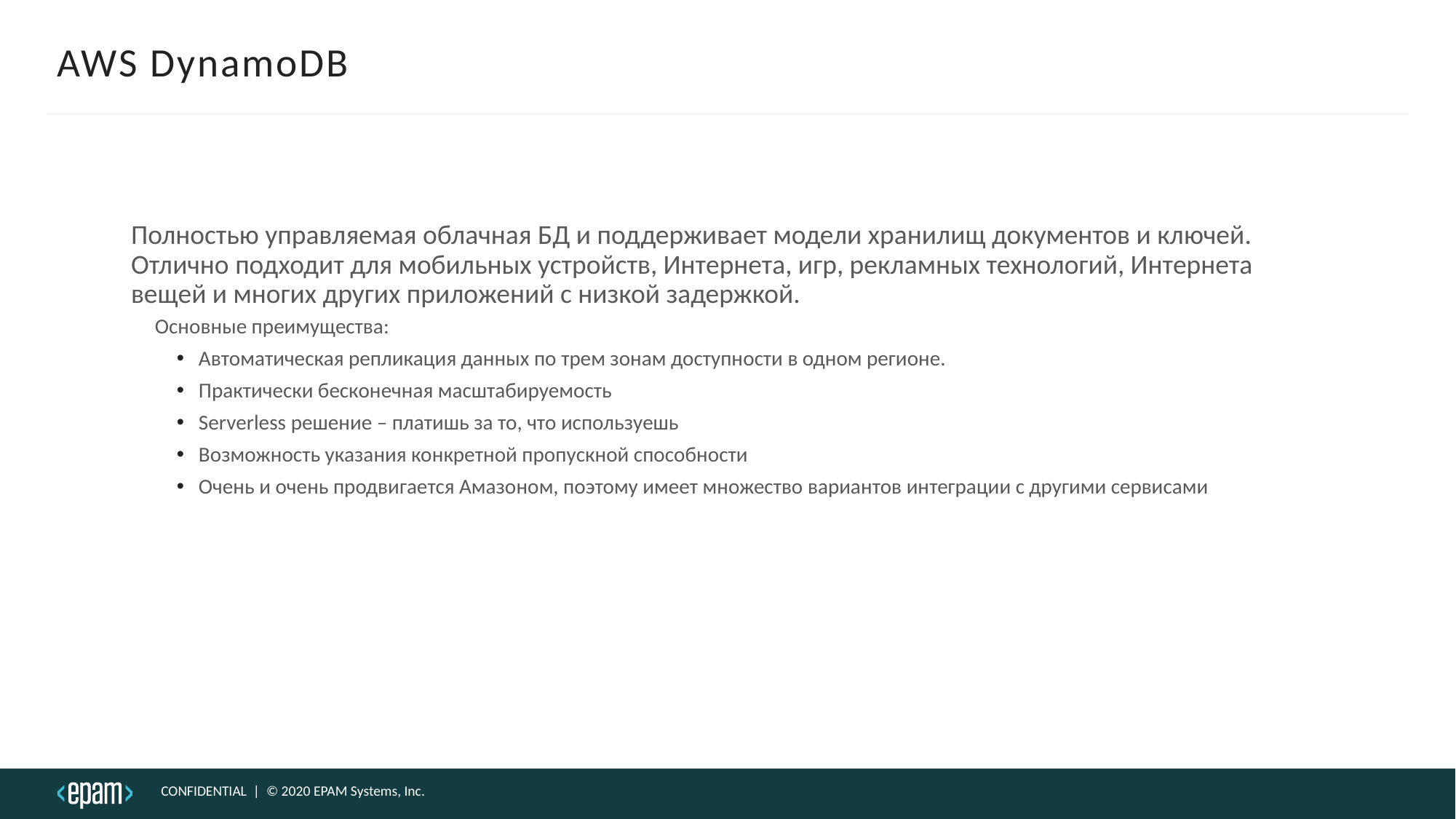

# AWS DynamoDB
Полностью управляемая облачная БД и поддерживает модели хранилищ документов и ключей. Отлично подходит для мобильных устройств, Интернета, игр, рекламных технологий, Интернета вещей и многих других приложений с низкой задержкой.
Основные преимущества:
Автоматическая репликация данных по трем зонам доступности в одном регионе.
Практически бесконечная масштабируемость
Serverless решение – платишь за то, что используешь
Возможность указания конкретной пропускной способности
Очень и очень продвигается Амазоном, поэтому имеет множество вариантов интеграции с другими сервисами